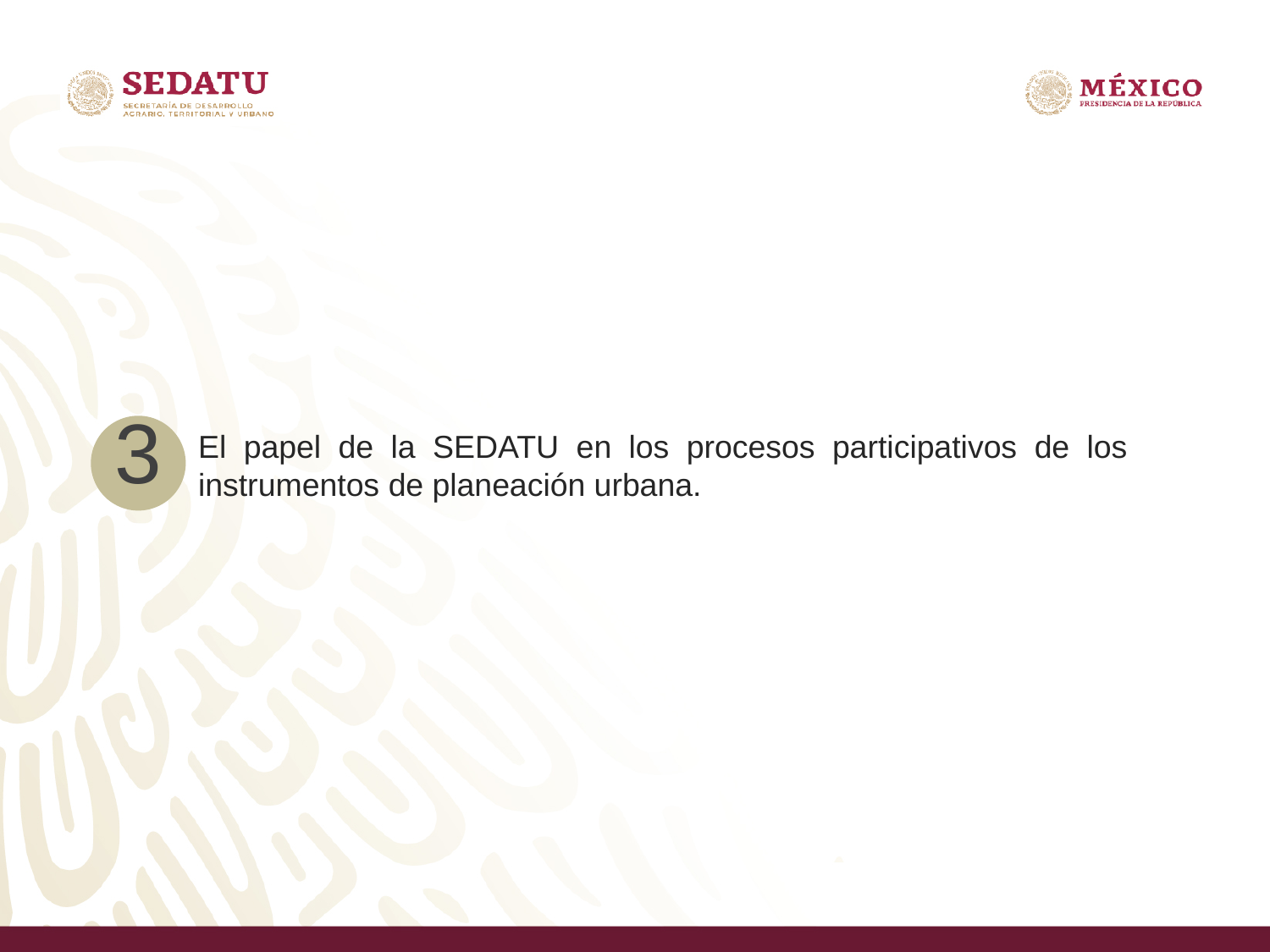

3

El papel de la SEDATU en los procesos participativos de los instrumentos de planeación urbana.